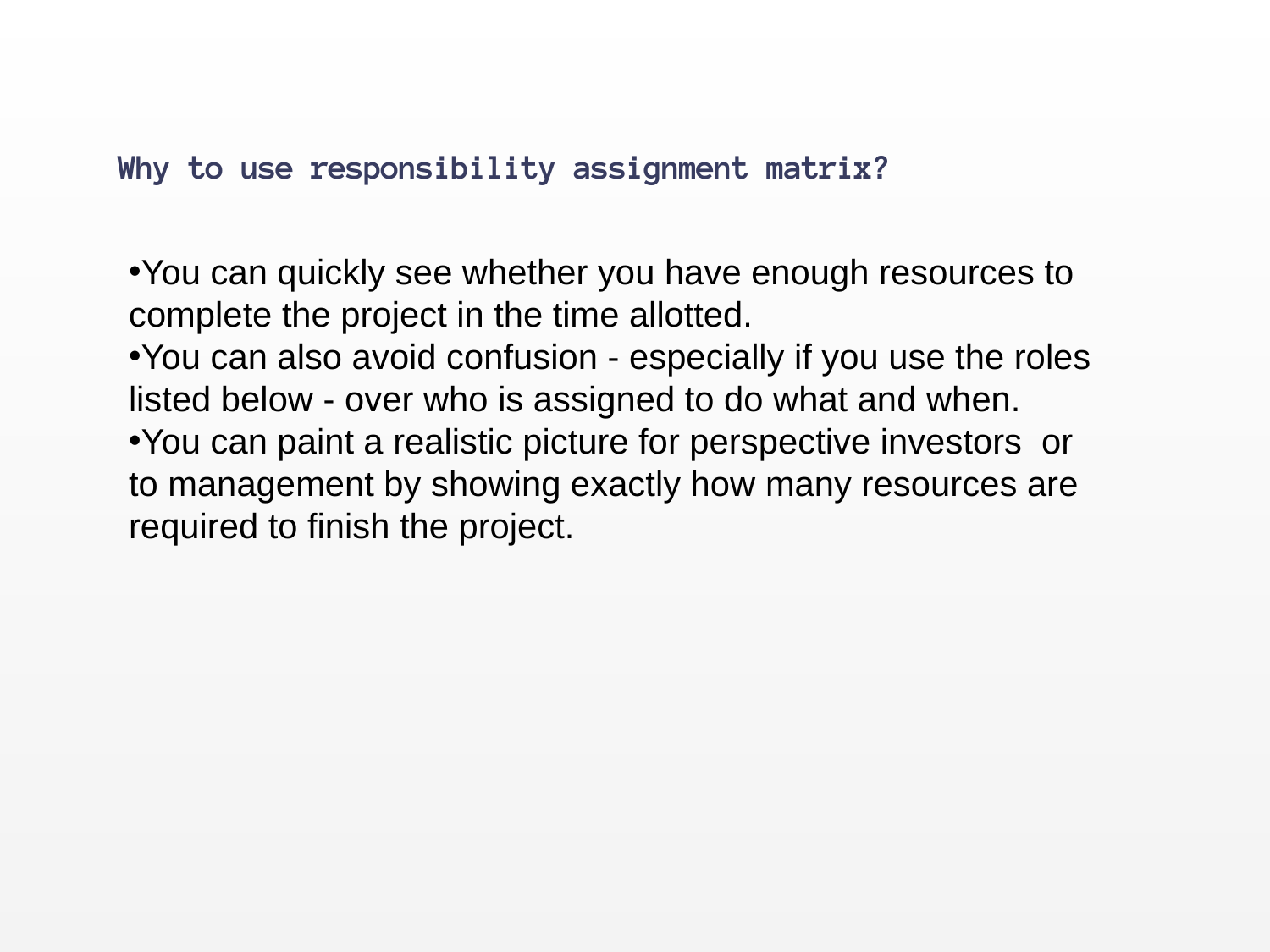

Why to use responsibility assignment matrix?
You can quickly see whether you have enough resources to complete the project in the time allotted.
You can also avoid confusion - especially if you use the roles listed below - over who is assigned to do what and when.
You can paint a realistic picture for perspective investors  or  to management by showing exactly how many resources are required to finish the project.